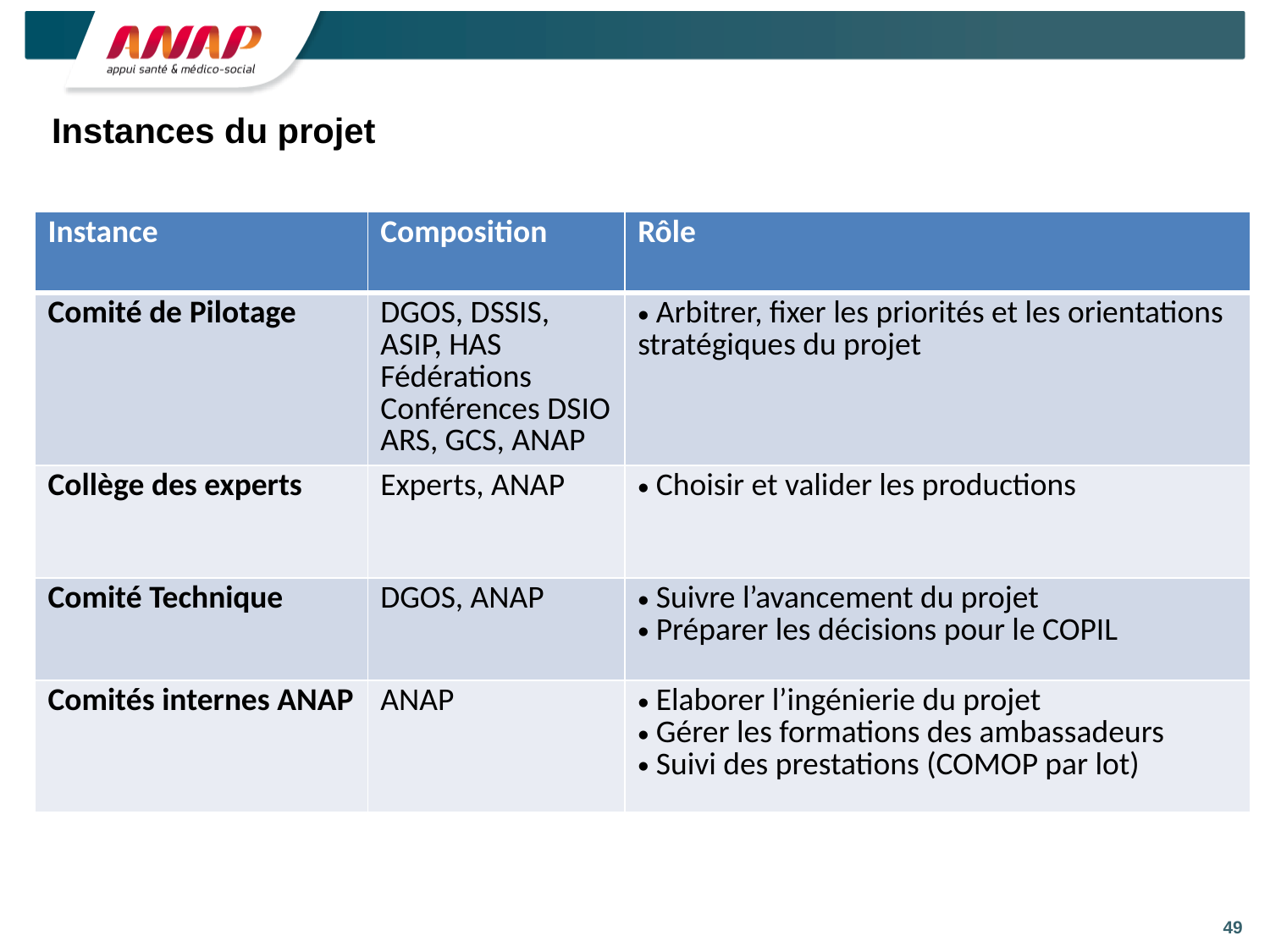

# Instances du projet
| Instance | Composition | Rôle |
| --- | --- | --- |
| Comité de Pilotage | DGOS, DSSIS, ASIP, HAS Fédérations Conférences DSIO ARS, GCS, ANAP | Arbitrer, fixer les priorités et les orientations stratégiques du projet |
| Collège des experts | Experts, ANAP | Choisir et valider les productions |
| Comité Technique | DGOS, ANAP | Suivre l’avancement du projet Préparer les décisions pour le COPIL |
| Comités internes ANAP | ANAP | Elaborer l’ingénierie du projet Gérer les formations des ambassadeurs Suivi des prestations (COMOP par lot) |